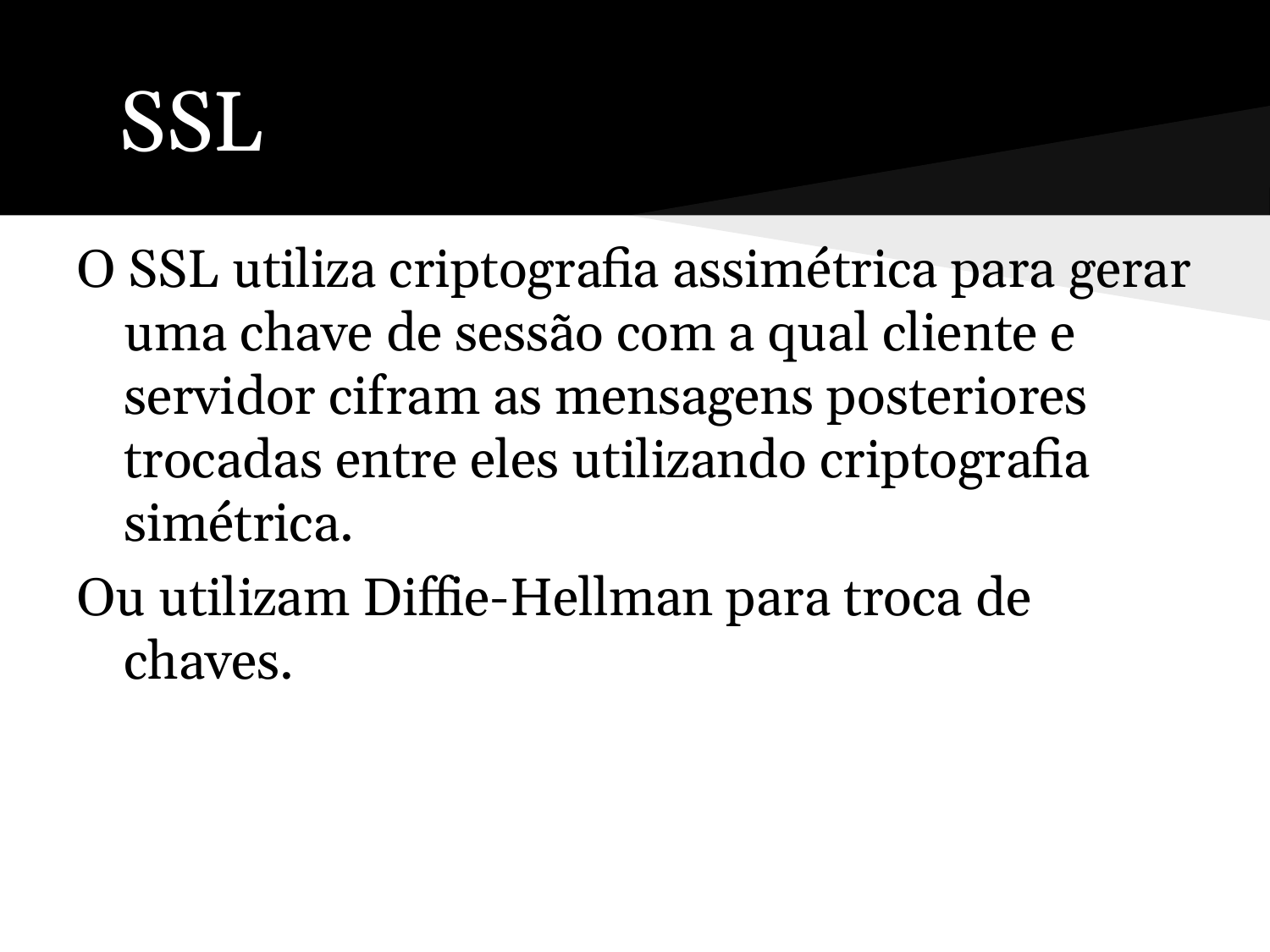

# SSL
O SSL utiliza criptografia assimétrica para gerar uma chave de sessão com a qual cliente e servidor cifram as mensagens posteriores trocadas entre eles utilizando criptografia simétrica.
Ou utilizam Diffie-Hellman para troca de chaves.